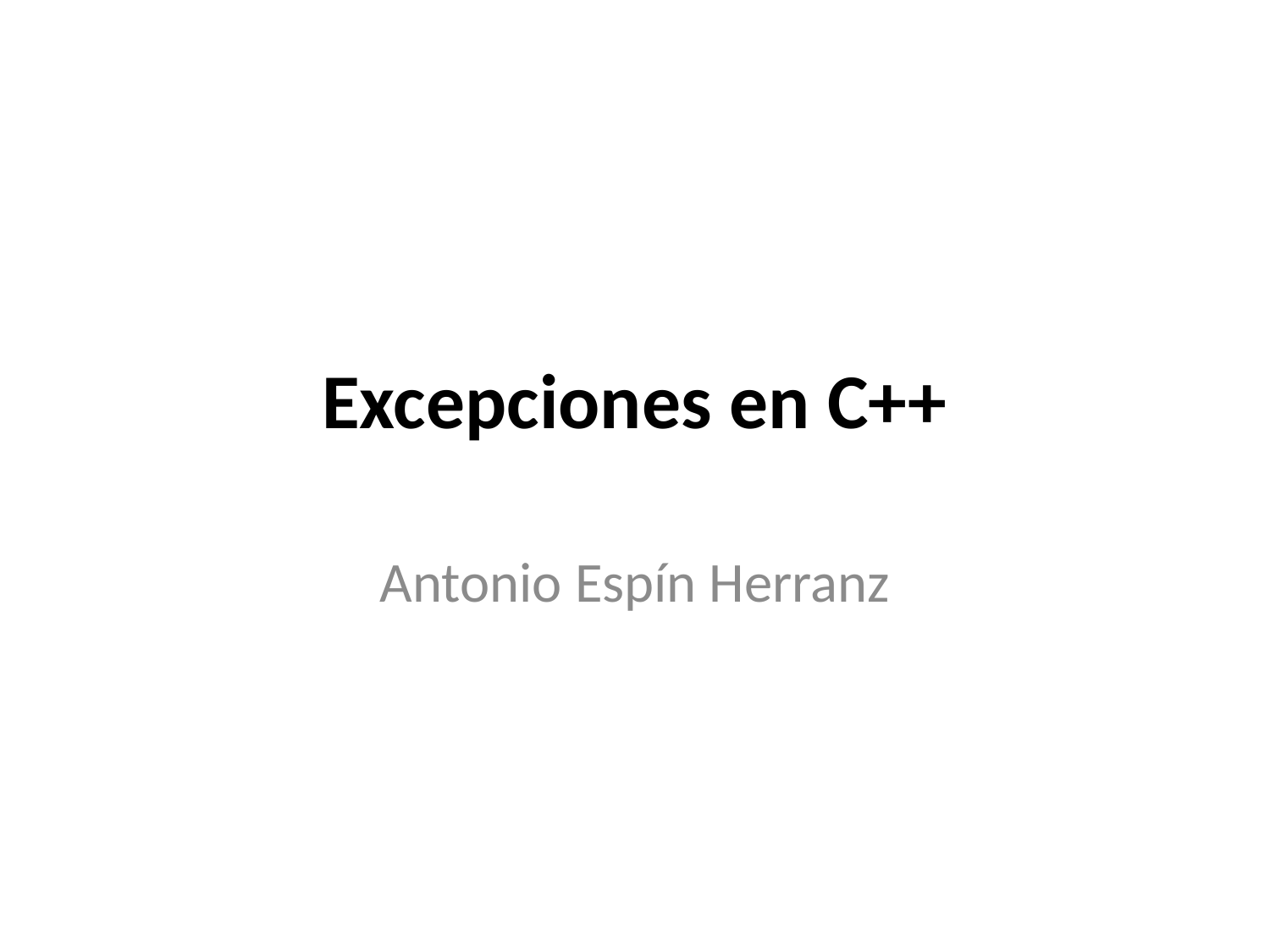

# Excepciones en C++
Antonio Espín Herranz